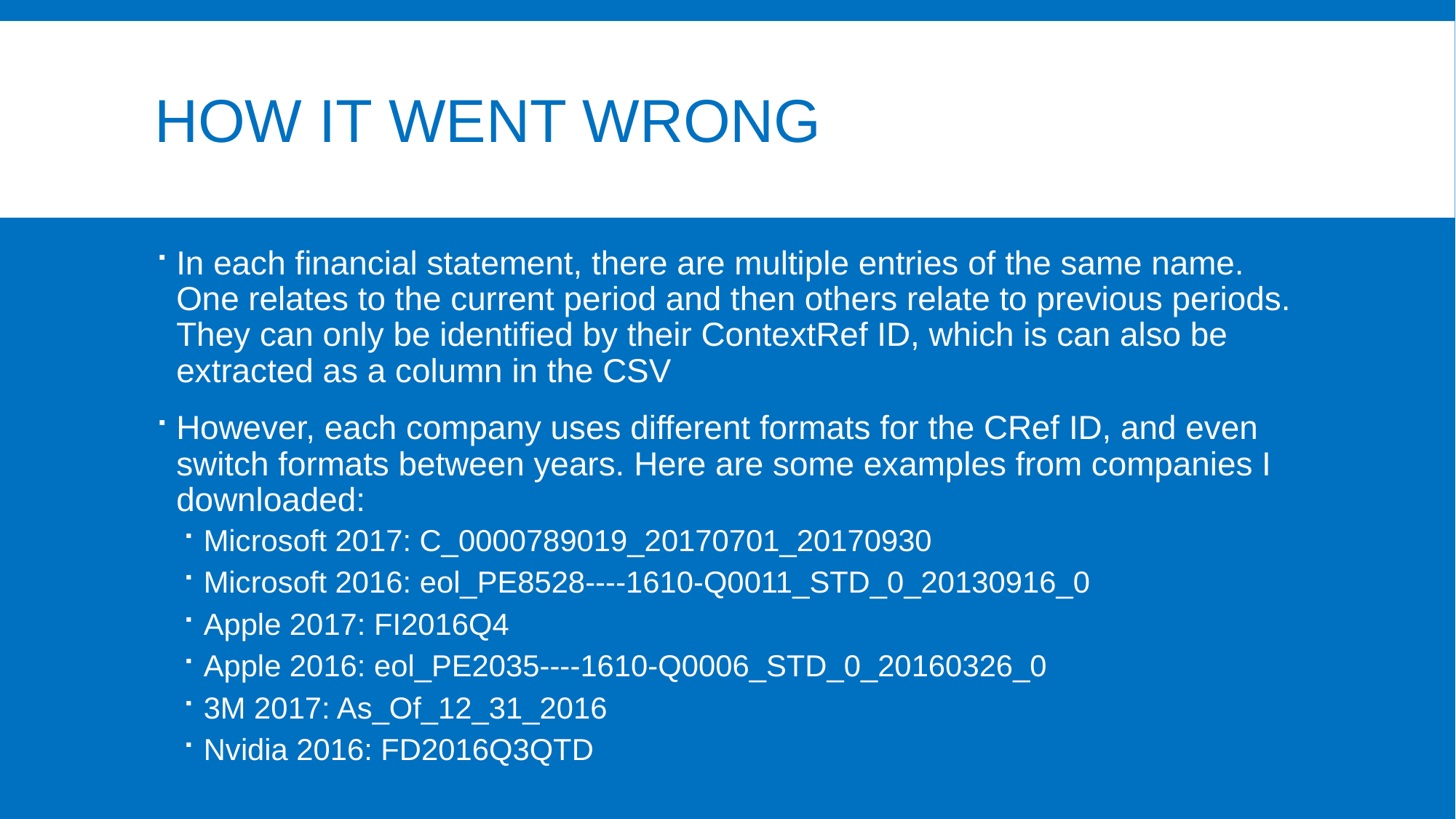

# How it went wrong
In each financial statement, there are multiple entries of the same name. One relates to the current period and then others relate to previous periods. They can only be identified by their ContextRef ID, which is can also be extracted as a column in the CSV
However, each company uses different formats for the CRef ID, and even switch formats between years. Here are some examples from companies I downloaded:
Microsoft 2017: C_0000789019_20170701_20170930
Microsoft 2016: eol_PE8528----1610-Q0011_STD_0_20130916_0
Apple 2017: FI2016Q4
Apple 2016: eol_PE2035----1610-Q0006_STD_0_20160326_0
3M 2017: As_Of_12_31_2016
Nvidia 2016: FD2016Q3QTD